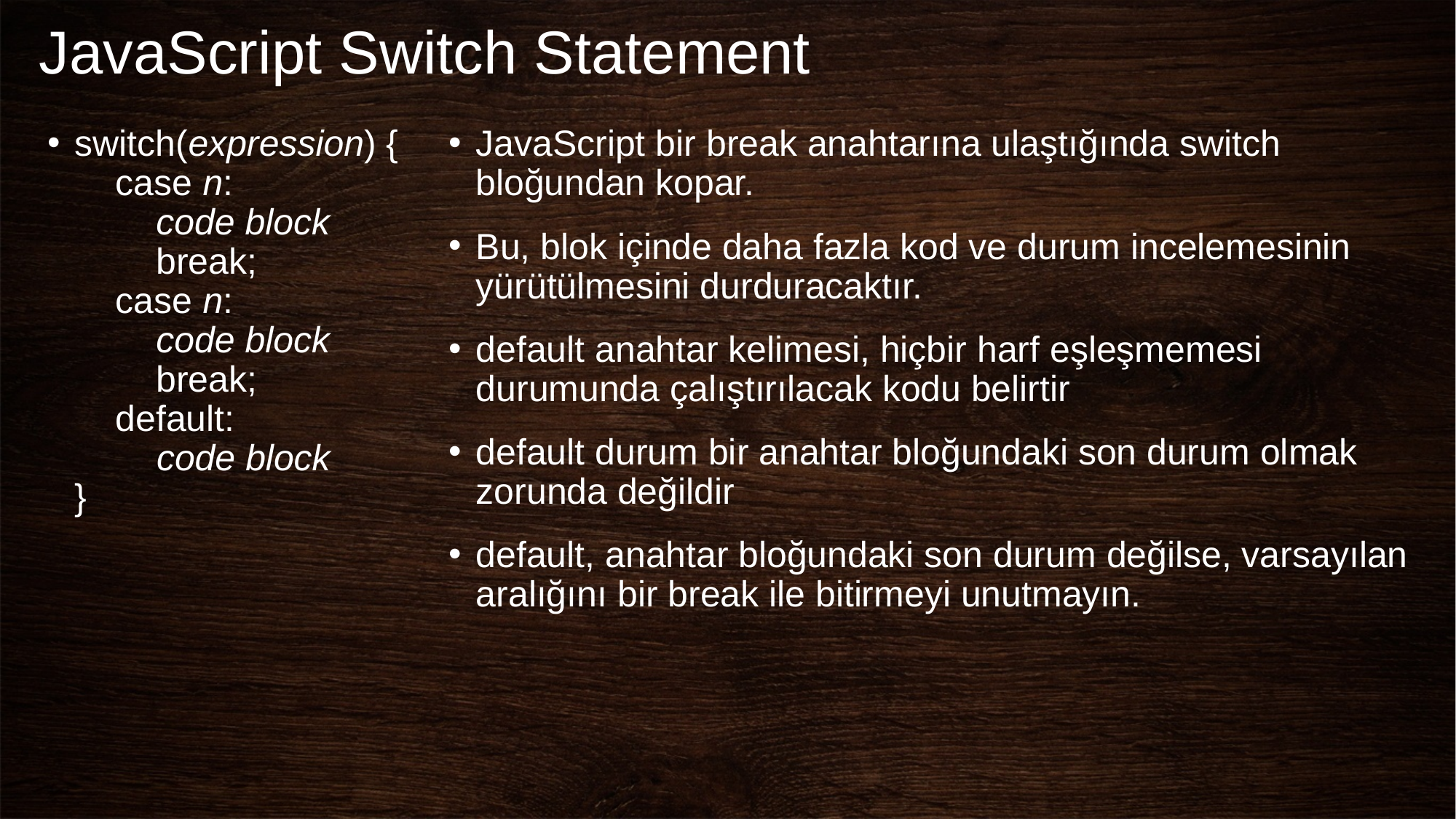

# JavaScript Switch Statement
switch(expression) {
    case n:
        code block
        break;
    case n:
        code block
        break;
    default:
        code block
}
JavaScript bir break anahtarına ulaştığında switch bloğundan kopar.
Bu, blok içinde daha fazla kod ve durum incelemesinin yürütülmesini durduracaktır.
default anahtar kelimesi, hiçbir harf eşleşmemesi durumunda çalıştırılacak kodu belirtir
default durum bir anahtar bloğundaki son durum olmak zorunda değildir
default, anahtar bloğundaki son durum değilse, varsayılan aralığını bir break ile bitirmeyi unutmayın.